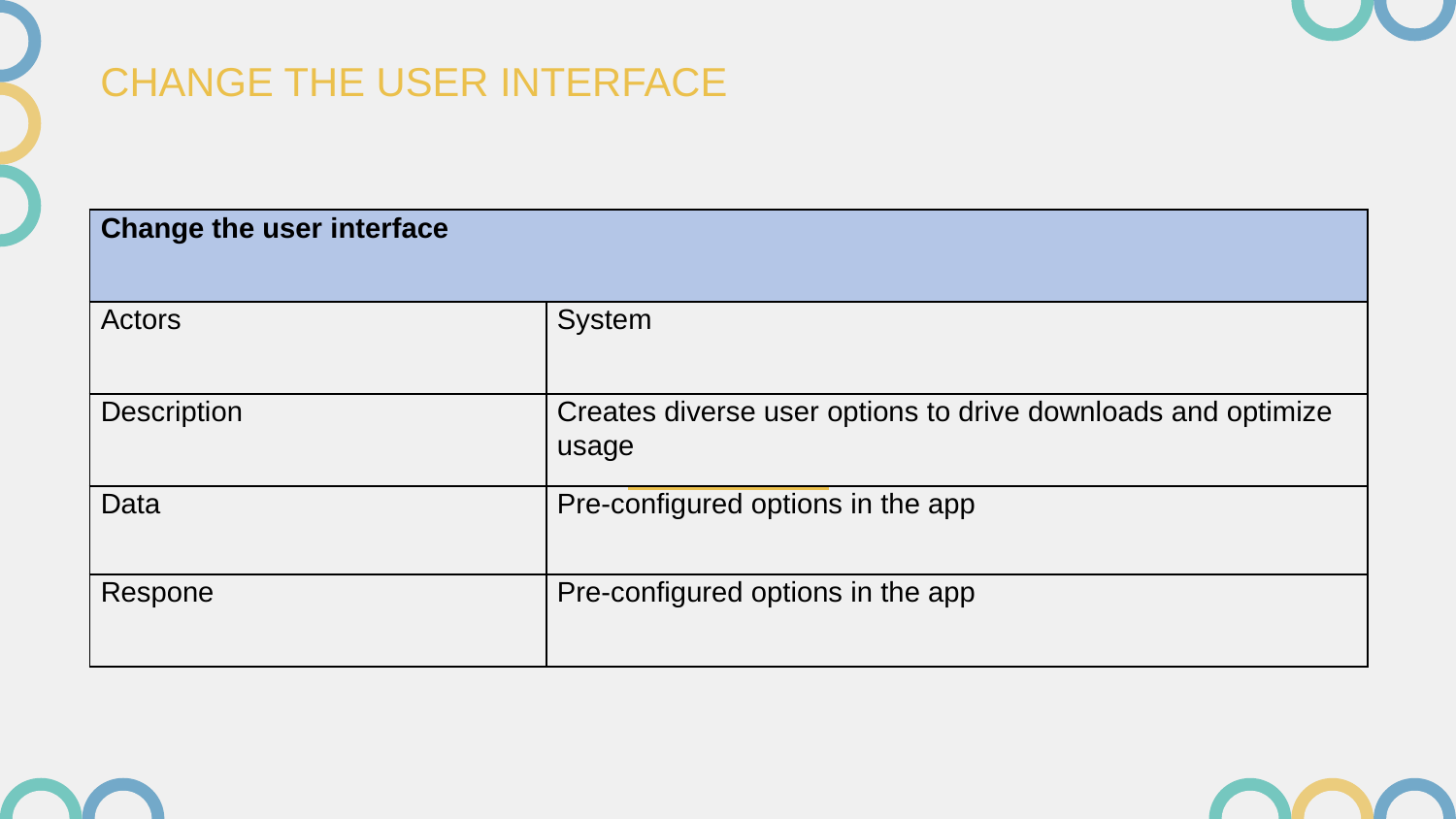

# CHANGE THE USER INTERFACE
| Change the user interface |  |
| --- | --- |
| Actors | System |
| Description | Creates diverse user options to drive downloads and optimize usage |
| Data | Pre-configured options in the app |
| Respone | Pre-configured options in the app |